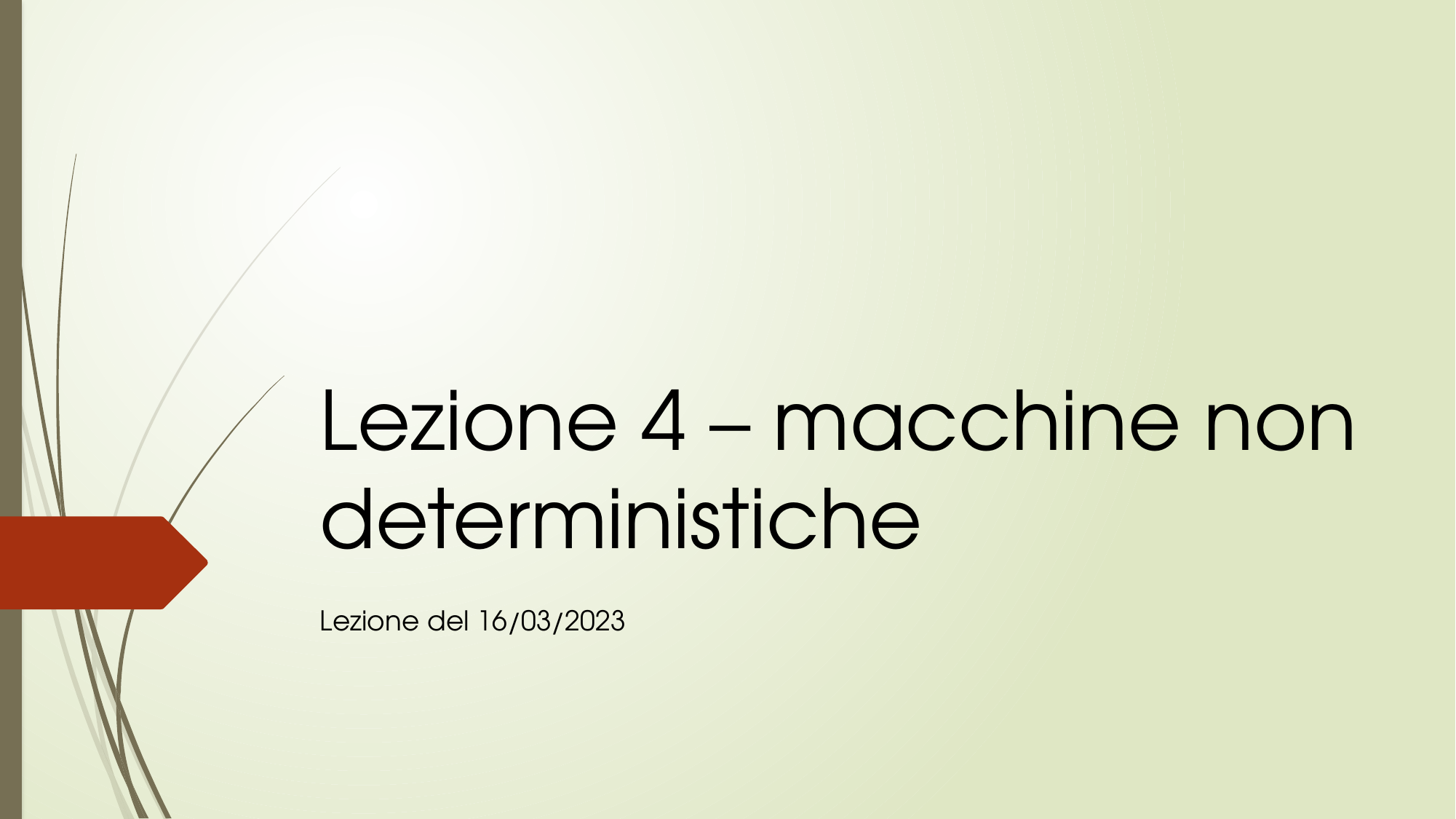

# Lezione 4 – macchine non deterministiche
Lezione del 16/03/2023